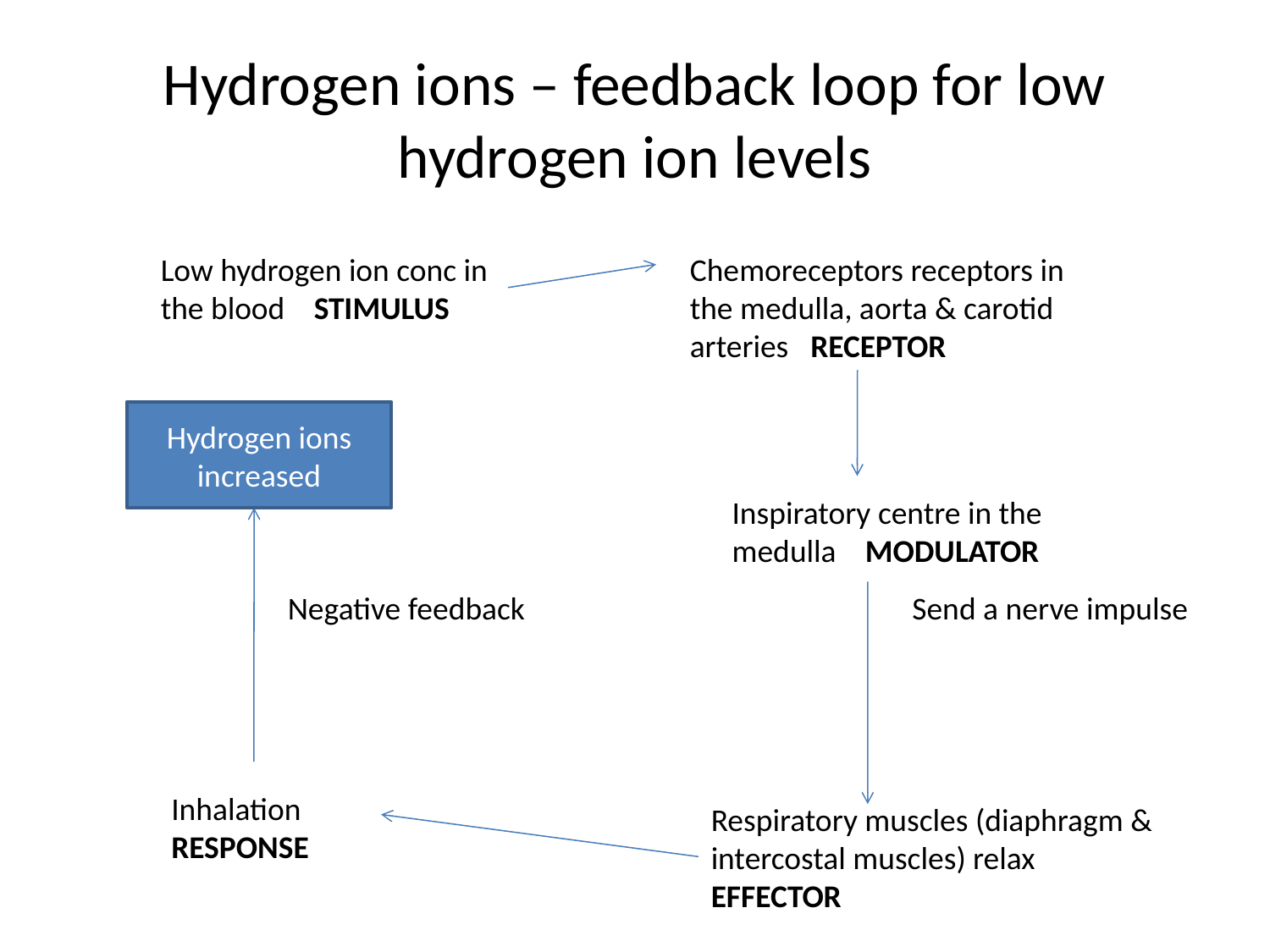

# Hydrogen ions – feedback loop for low hydrogen ion levels
Low hydrogen ion conc in the blood    STIMULUS
Chemoreceptors receptors in the medulla, aorta & carotid arteries   RECEPTOR
Hydrogen ions increased
Inspiratory centre in the medulla    MODULATOR
Negative feedback
Send a nerve impulse
Inhalation     RESPONSE
Respiratory muscles (diaphragm & intercostal muscles) relax    EFFECTOR